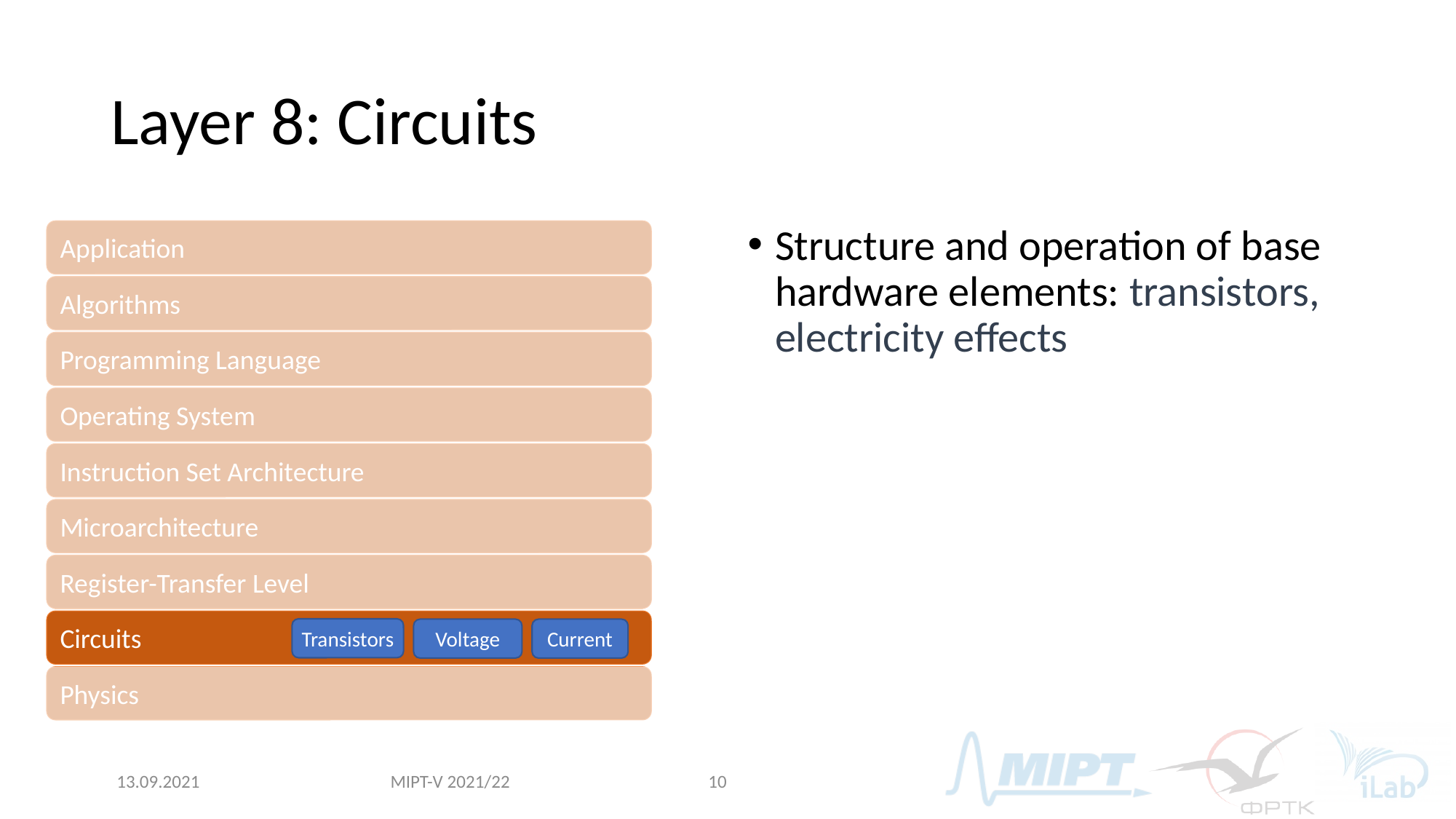

# Layer 8: Circuits

Structure and operation of base hardware elements: transistors, electricity effects
Application
Algorithms
Programming Language
Operating System
Instruction Set Architecture
Microarchitecture
Register-Transfer Level
Circuits
Transistors
Voltage
Current

Physics
MIPT-V 2021/22
13.09.2021
10